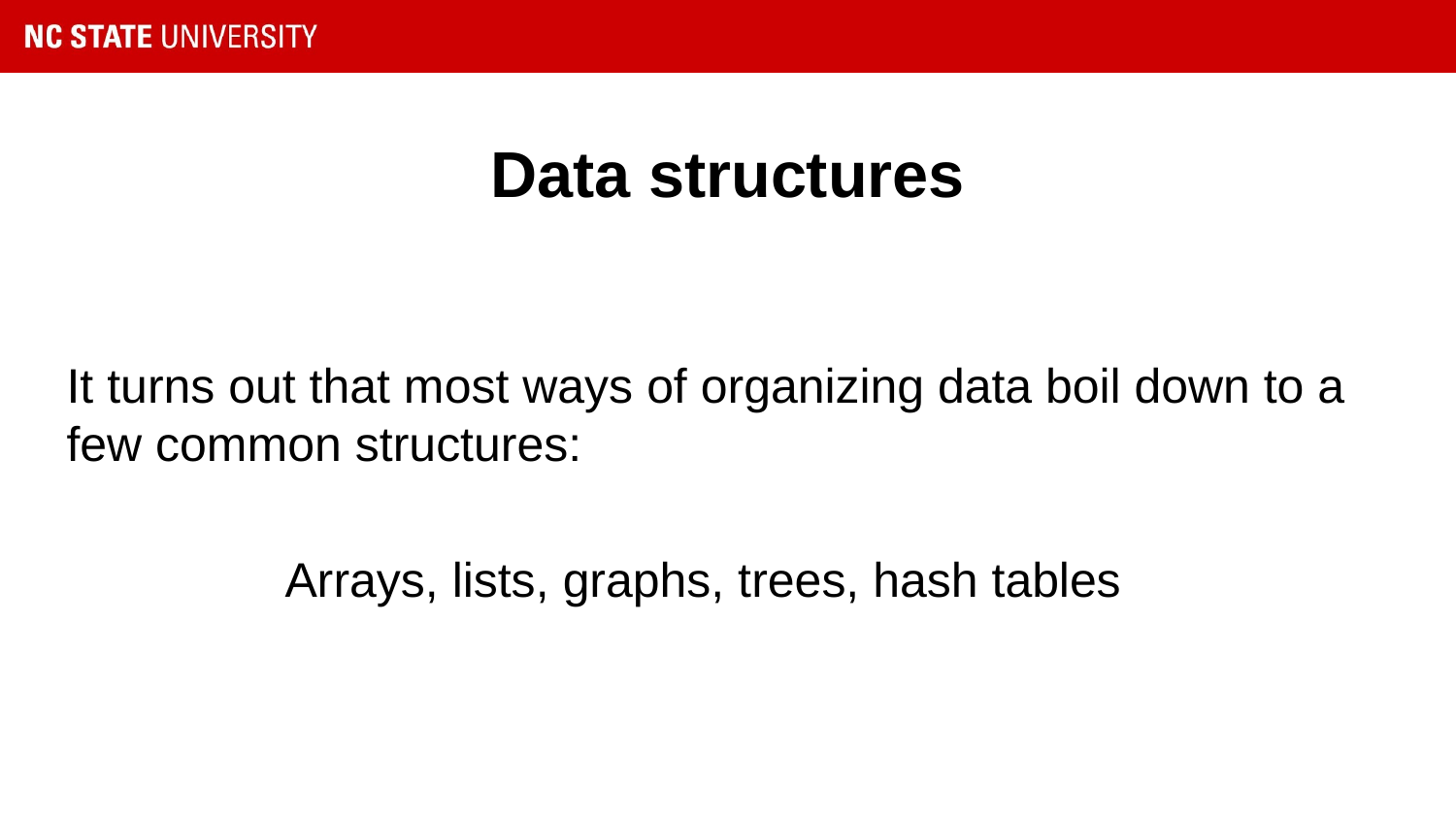

# Data structures
It turns out that most ways of organizing data boil down to a few common structures:

Arrays, lists, graphs, trees, hash tables